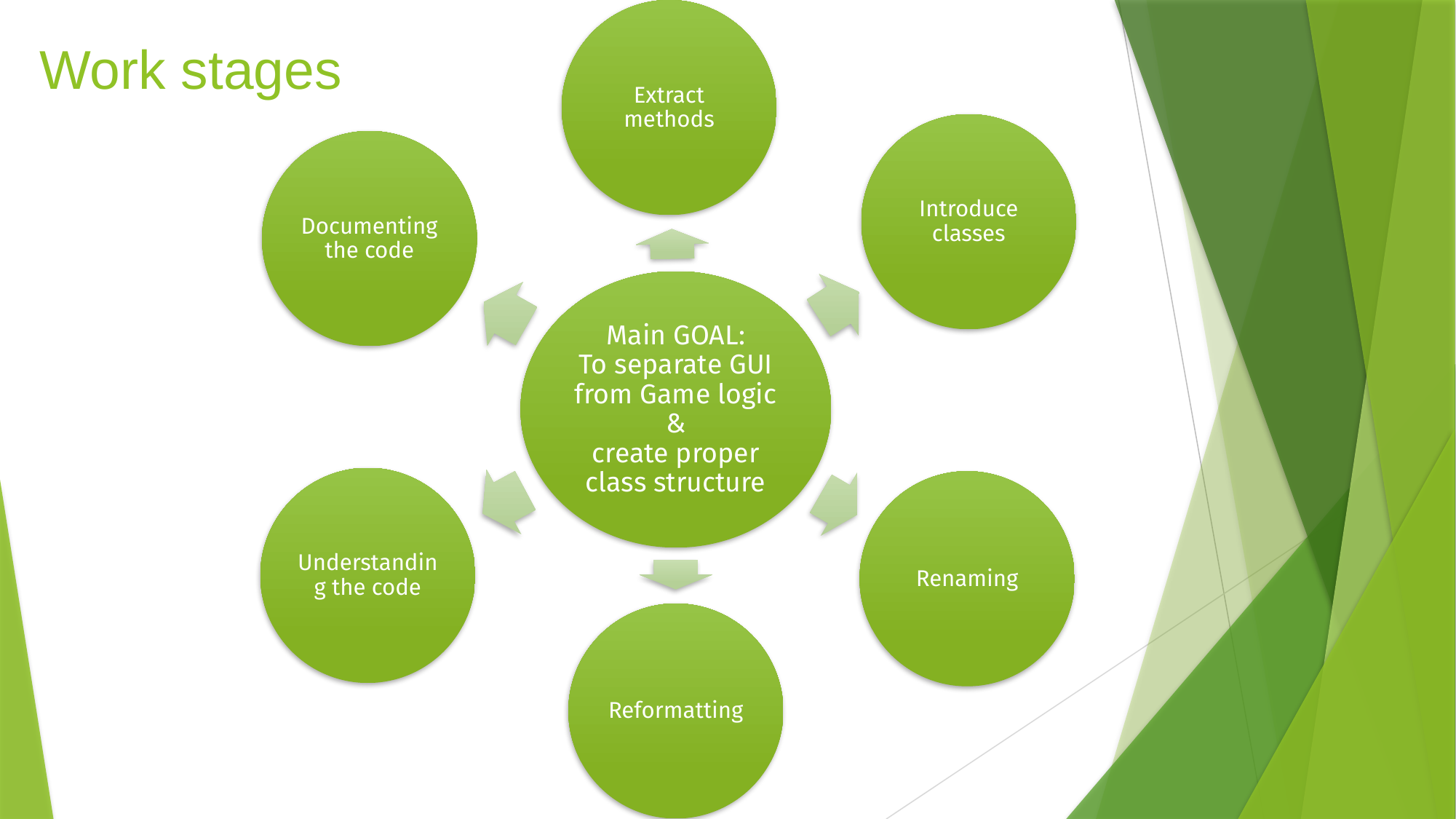

Main GOAL:
To separate GUI from Game logic &
create proper class structure

Extract methods

Introduce classes

Renaming

Reformatting

Understanding the code

Documenting the code
# Work stages